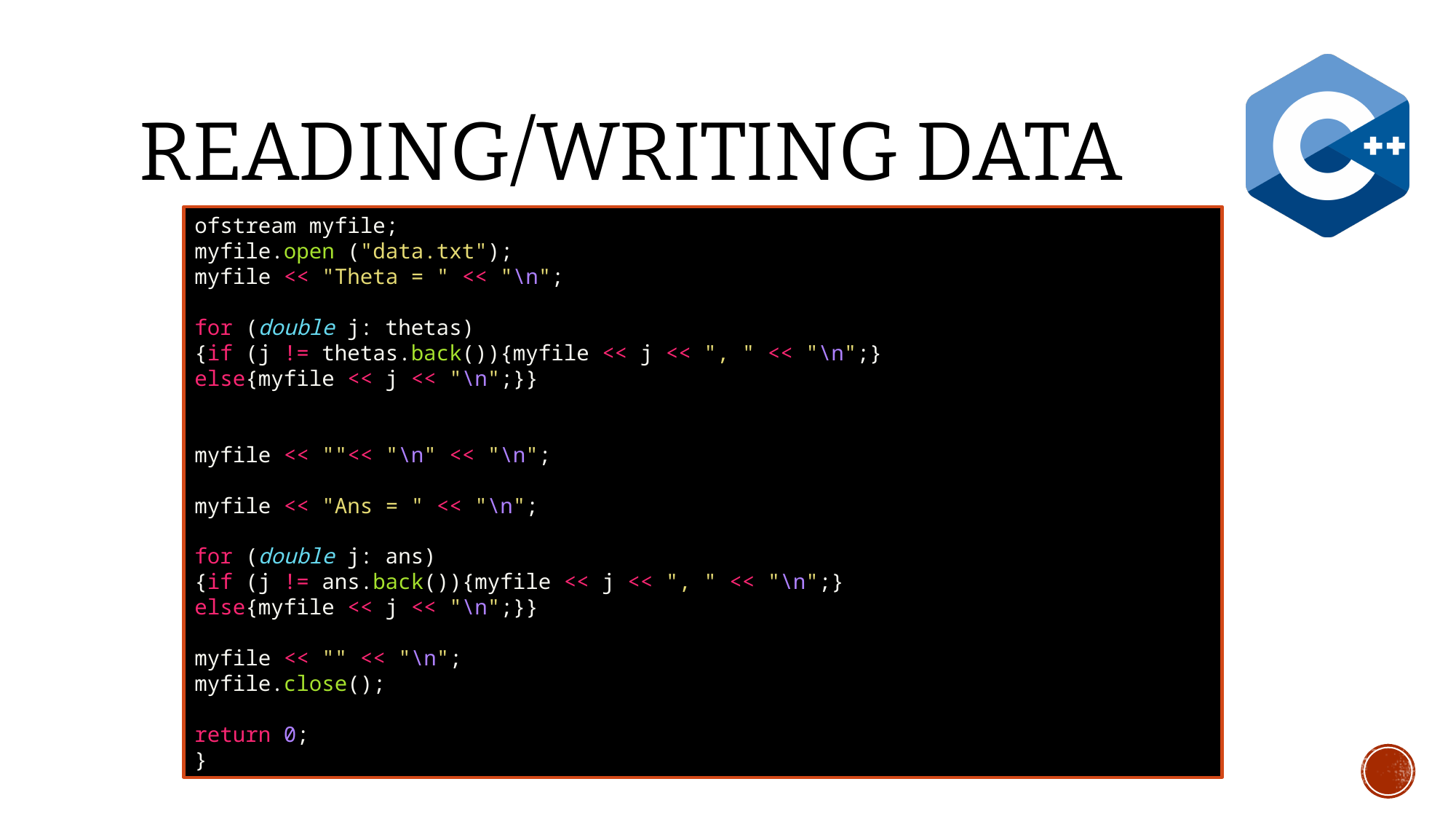

# Reading/writing data
ofstream myfile;
myfile.open ("data.txt");
myfile << "Theta = " << "\n";
for (double j: thetas)
{if (j != thetas.back()){myfile << j << ", " << "\n";}
else{myfile << j << "\n";}}

myfile << ""<< "\n" << "\n";
myfile << "Ans = " << "\n";
for (double j: ans)
{if (j != ans.back()){myfile << j << ", " << "\n";}
else{myfile << j << "\n";}}

myfile << "" << "\n";
myfile.close();

return 0;
}
#include <iostream>
#include <cmath>
#include <vector>
#include <fstream>
using namespace std;
int main()
{
int k = 10;
vector<double> thetas(k);
vector<double> ans;
for (int i = 0; i < k; ++i)
{
thetas.at(i) = i * (1./(k-1)) * M_PI;
}
for (int i = 0; i < k; ++i)
{
ans.push_back(sin(2. * thetas.at(i)));
}